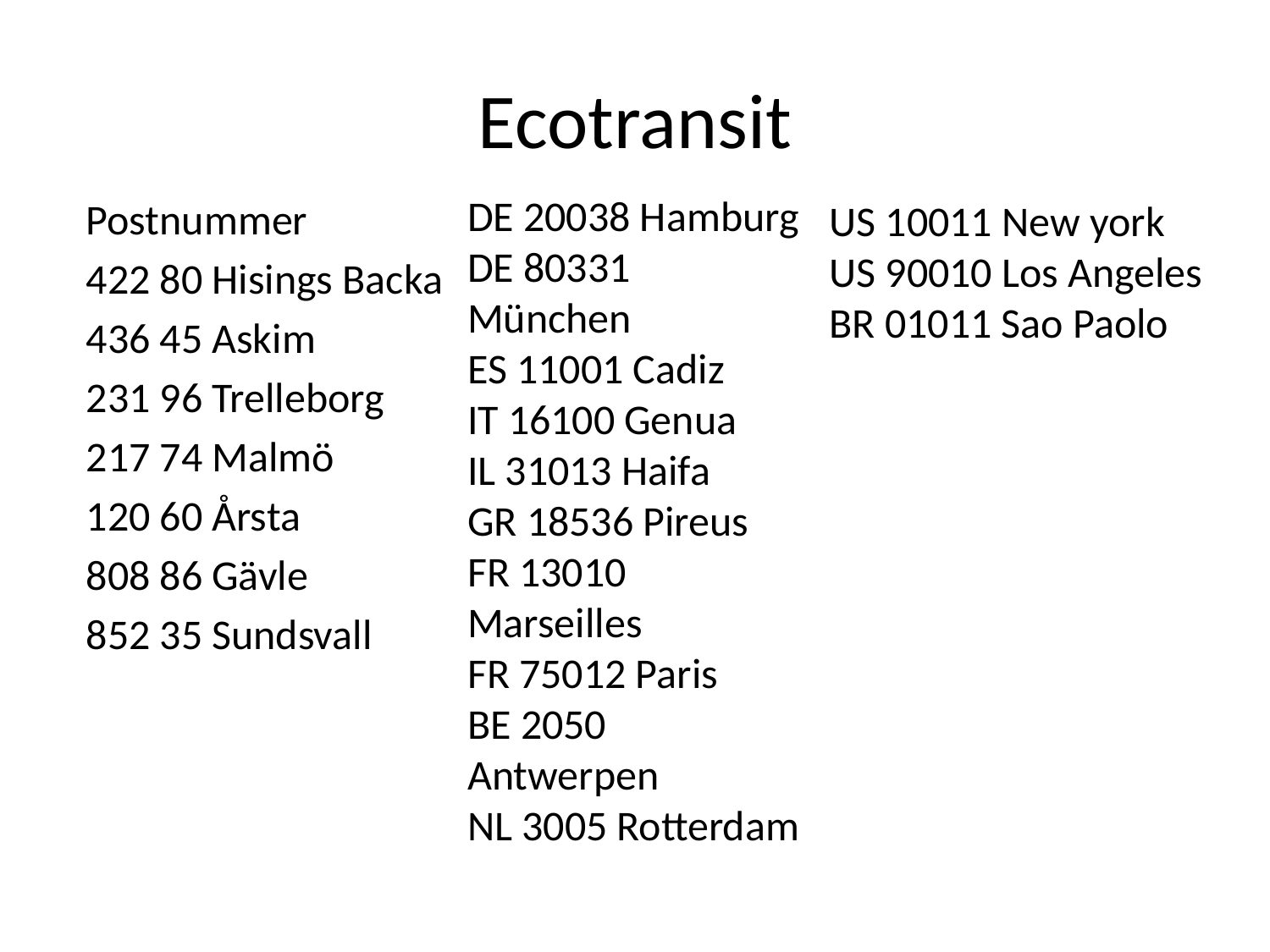

# Ecotransit
DE 20038 Hamburg
DE 80331 München
ES 11001 Cadiz
IT 16100 Genua
IL 31013 Haifa
GR 18536 Pireus
FR 13010 Marseilles
FR 75012 Paris
BE 2050 Antwerpen
NL 3005 Rotterdam

Postnummer
422 80 Hisings Backa
436 45 Askim
231 96 Trelleborg
217 74 Malmö
120 60 Årsta
808 86 Gävle
852 35 Sundsvall

US 10011 New york
US 90010 Los Angeles
BR 01011 Sao Paolo